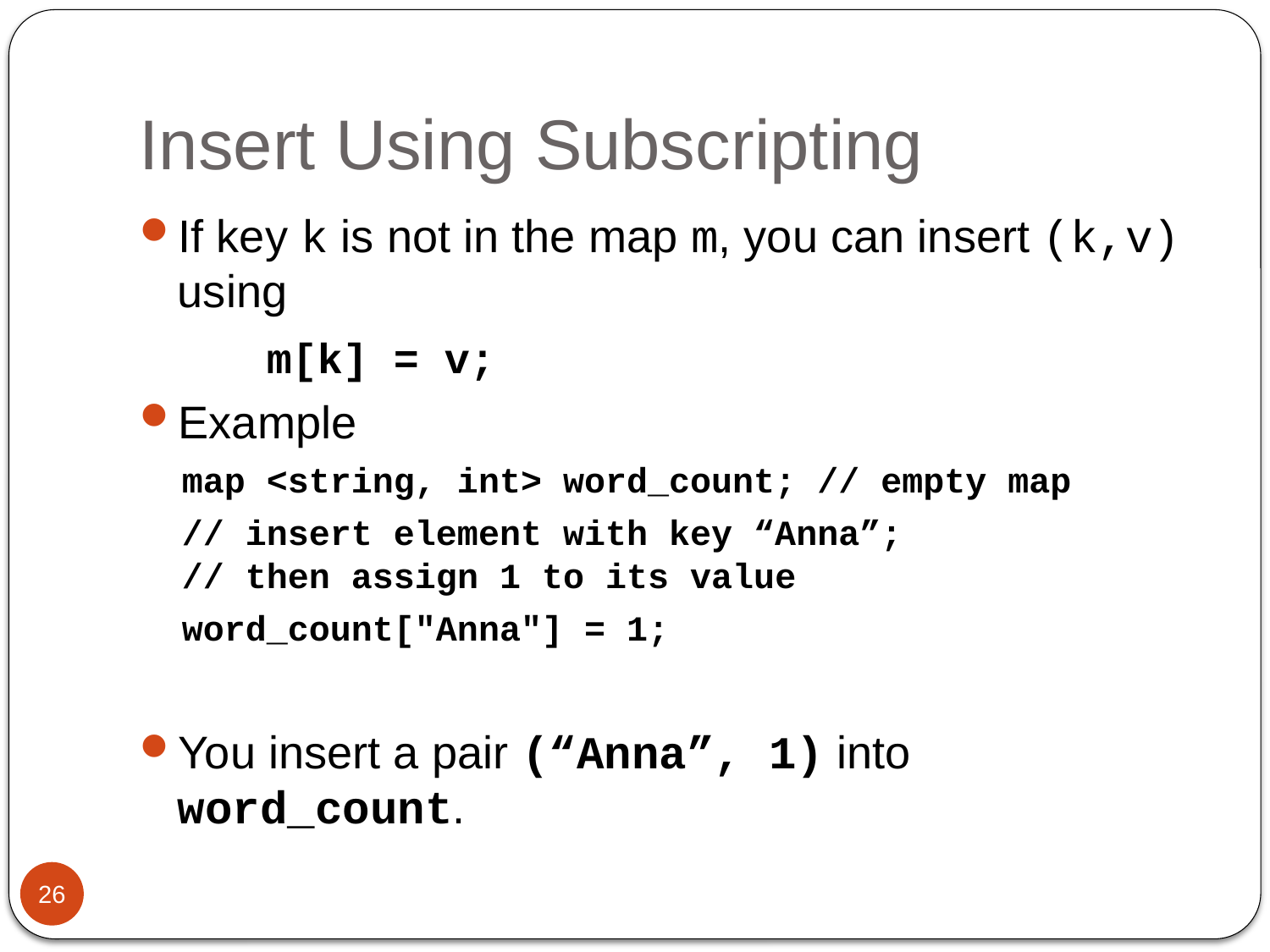

# Insert Using Subscripting
If key k is not in the map m, you can insert (k,v) using
	m[k] = v;
Example
  map <string, int> word_count; // empty map
  // insert element with key “Anna”;
  // then assign 1 to its value
  word_count["Anna"] = 1;

You insert a pair (“Anna”, 1) into word_count.

26